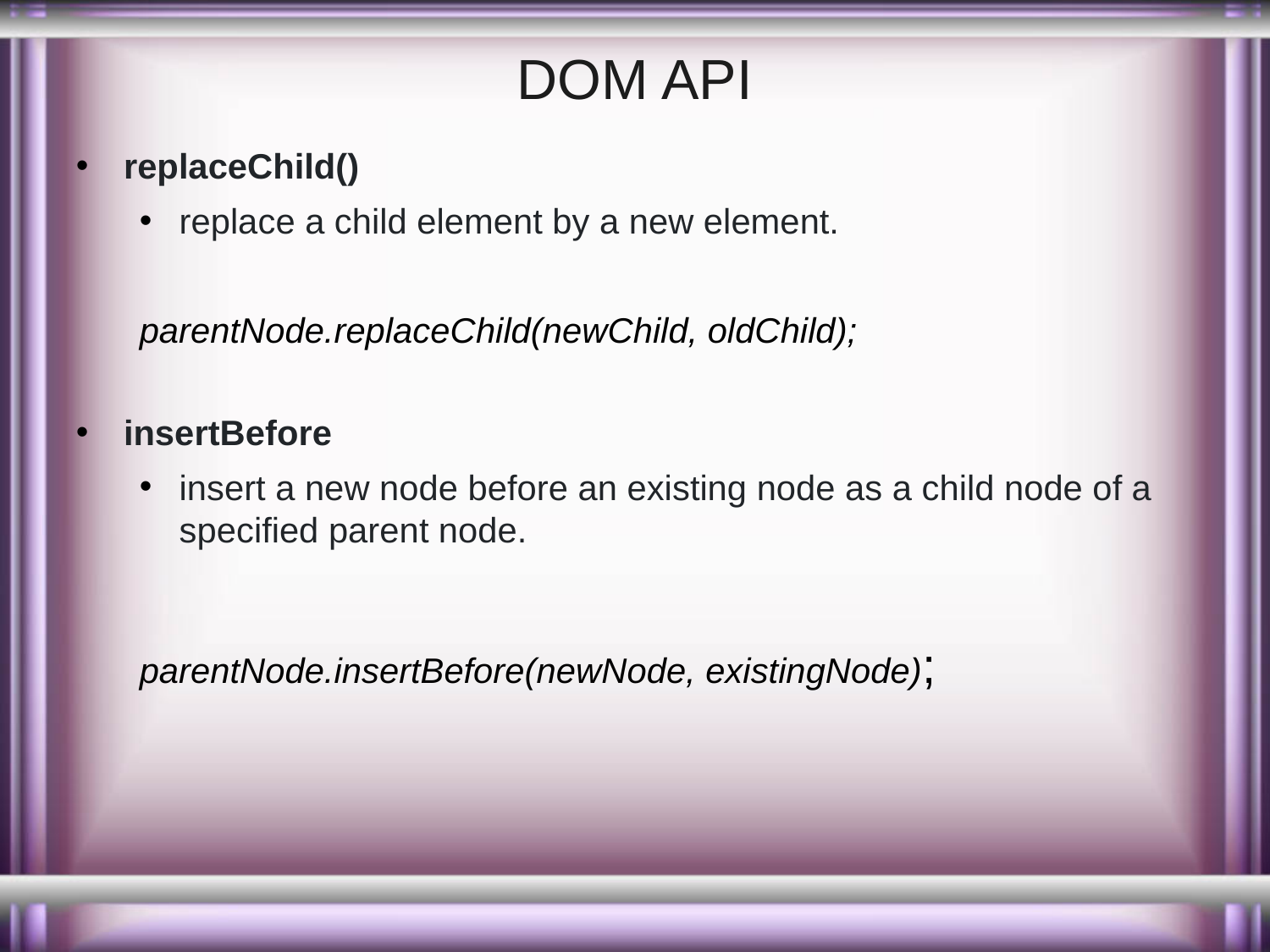

# DOM API
replaceChild()
replace a child element by a new element.

parentNode.replaceChild(newChild, oldChild);

insertBefore
insert a new node before an existing node as a child node of a specified parent node.

parentNode.insertBefore(newNode, existingNode);